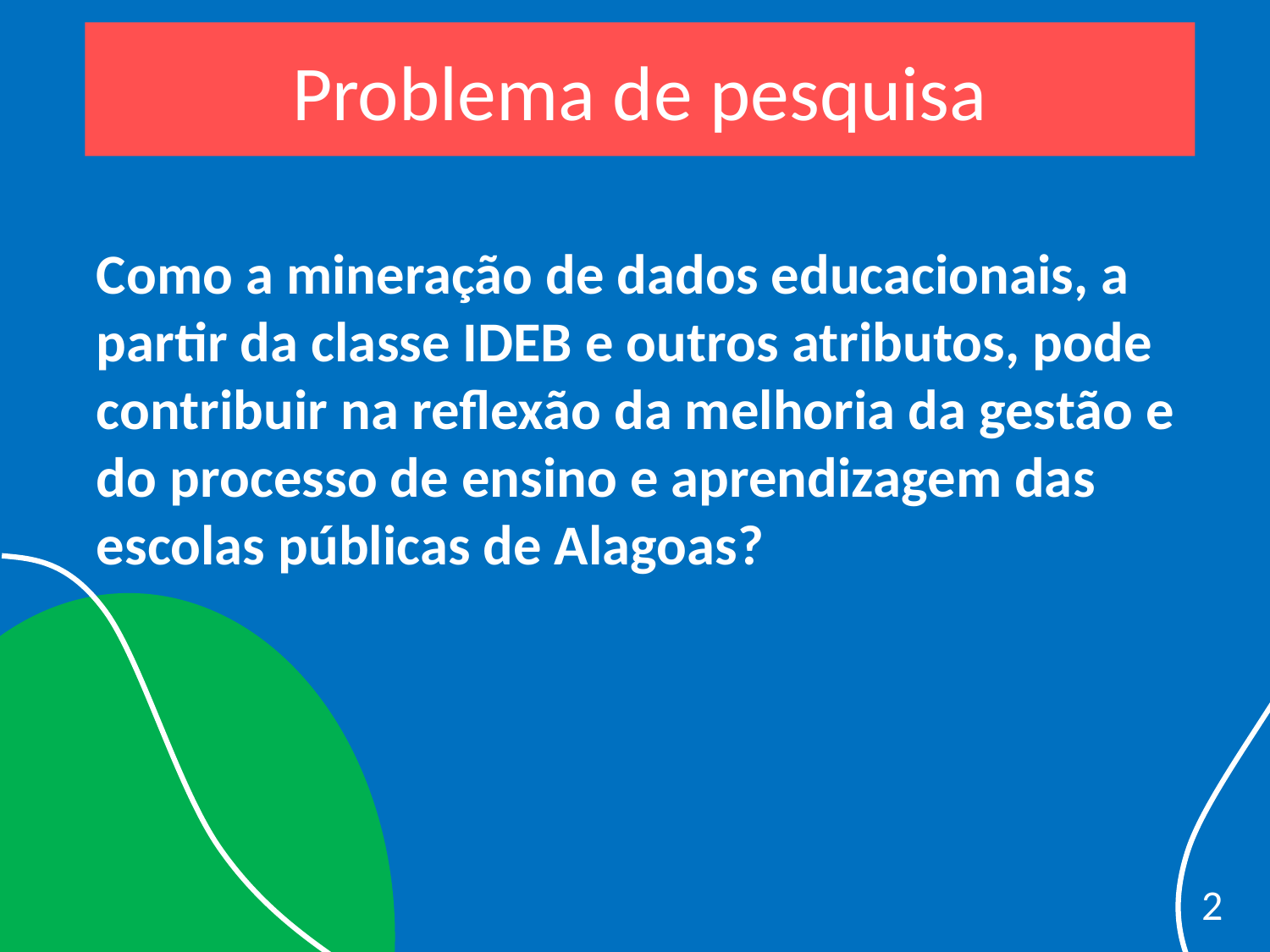

# Problema de pesquisa

Como a mineração de dados educacionais, a partir da classe IDEB e outros atributos, pode contribuir na reflexão da melhoria da gestão e do processo de ensino e aprendizagem das escolas públicas de Alagoas?

2